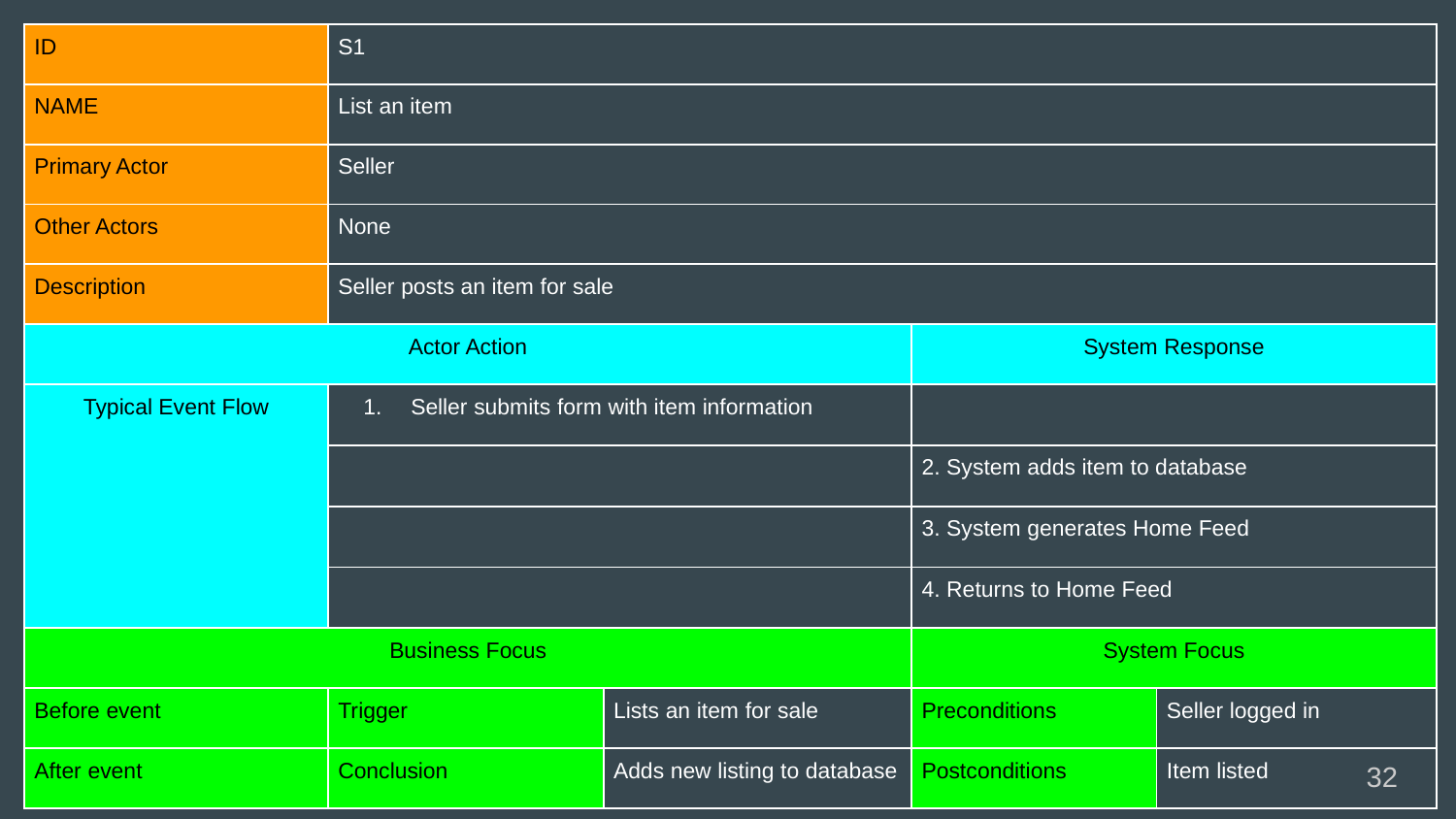

| ID | S1 |  |  |  |
| --- | --- | --- | --- | --- |
| NAME | List an item |  |  |  |
| Primary Actor | Seller |  |  |  |
| Other Actors | None |  |  |  |
| Description | Seller posts an item for sale |  |  |  |
| Actor Action |  |  | System Response |  |
| Typical Event Flow | Seller submits form with item information |  |  |  |
|  |  |  | 2. System adds item to database |  |
|  |  |  | 3. System generates Home Feed |  |
|  |  |  | 4. Returns to Home Feed |  |
| Business Focus |  |  | System Focus |  |
| Before event | Trigger | Lists an item for sale | Preconditions | Seller logged in |
| After event | Conclusion | Adds new listing to database | Postconditions | Item listed |
32